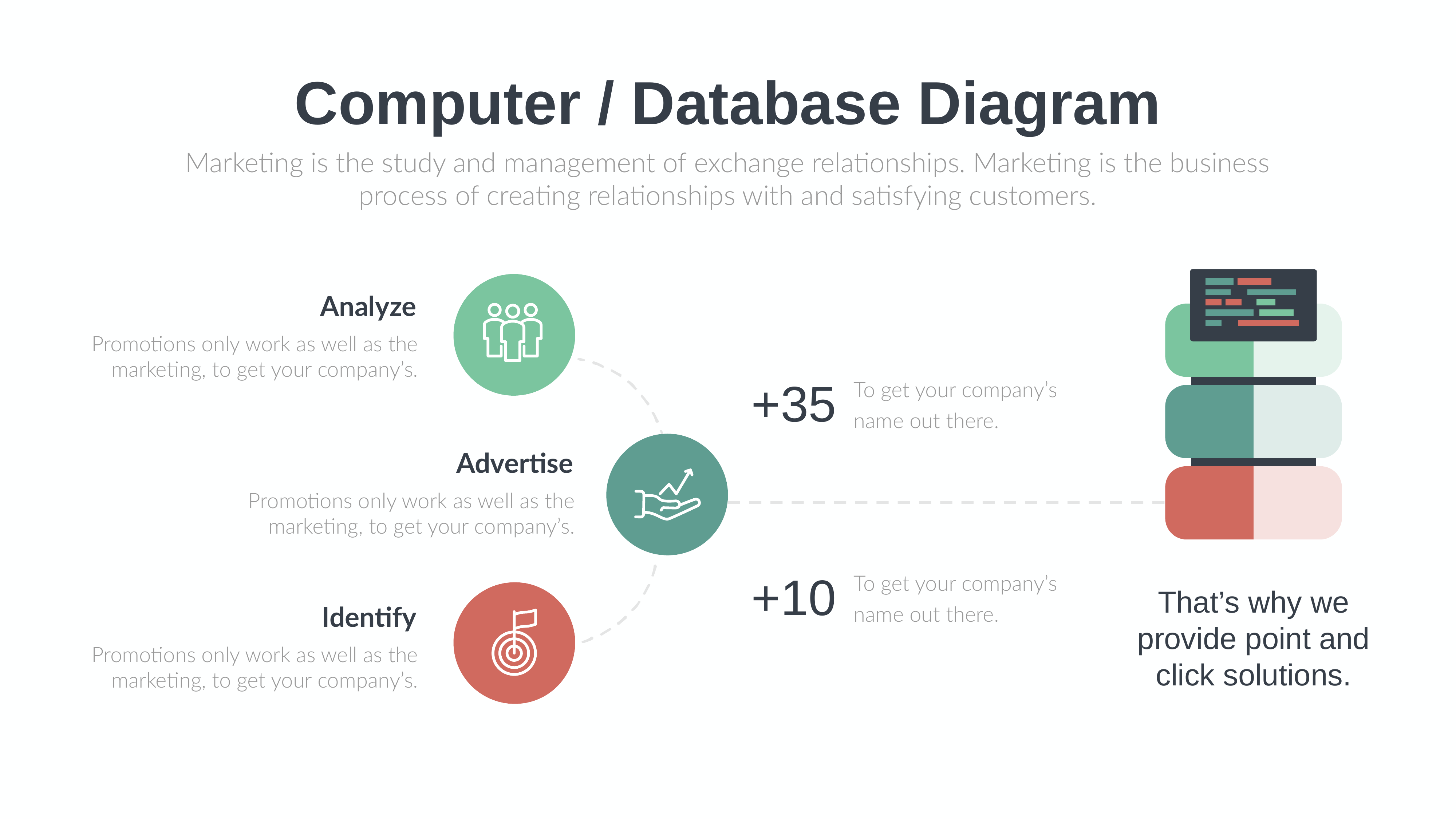

Computer / Database Diagram
Marketing is the study and management of exchange relationships. Marketing is the business process of creating relationships with and satisfying customers.

Analyze
Promotions only work as well as the marketing, to get your company’s.

To get your company’s name out there.
+35

Advertise
Promotions only work as well as the marketing, to get your company’s.

To get your company’s name out there.
+10
That’s why we provide point and click solutions.

Identify
Promotions only work as well as the marketing, to get your company’s.